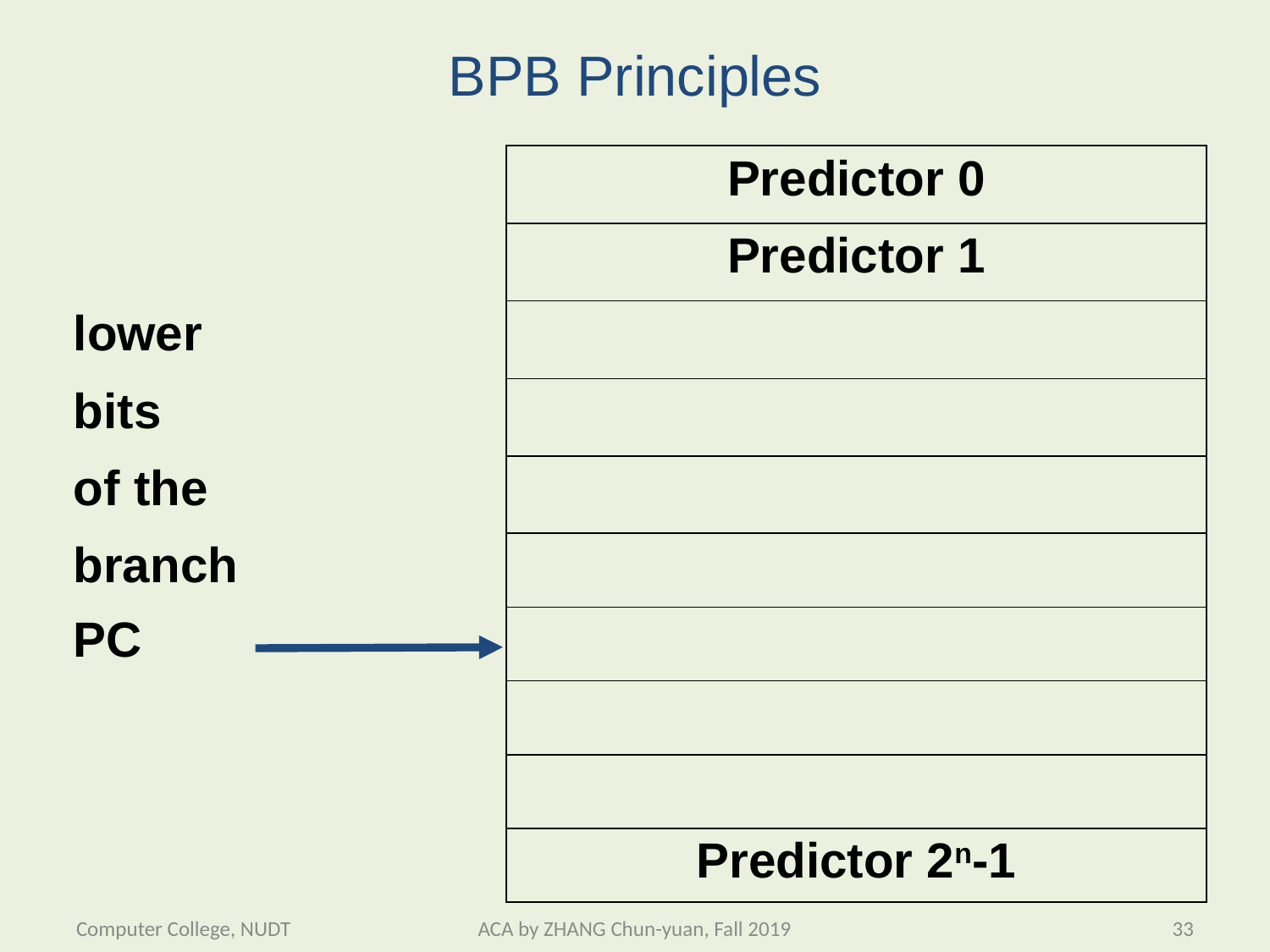

# BPB Principles
|  | Predictor 0 |
| --- | --- |
|  | Predictor 1 |
| lower |  |
| bits |  |
| of the |  |
| branch |  |
| PC |  |
|  |  |
|  |  |
|  | Predictor 2n-1 |

Computer College, NUDT
ACA by ZHANG Chun-yuan, Fall 2019
33